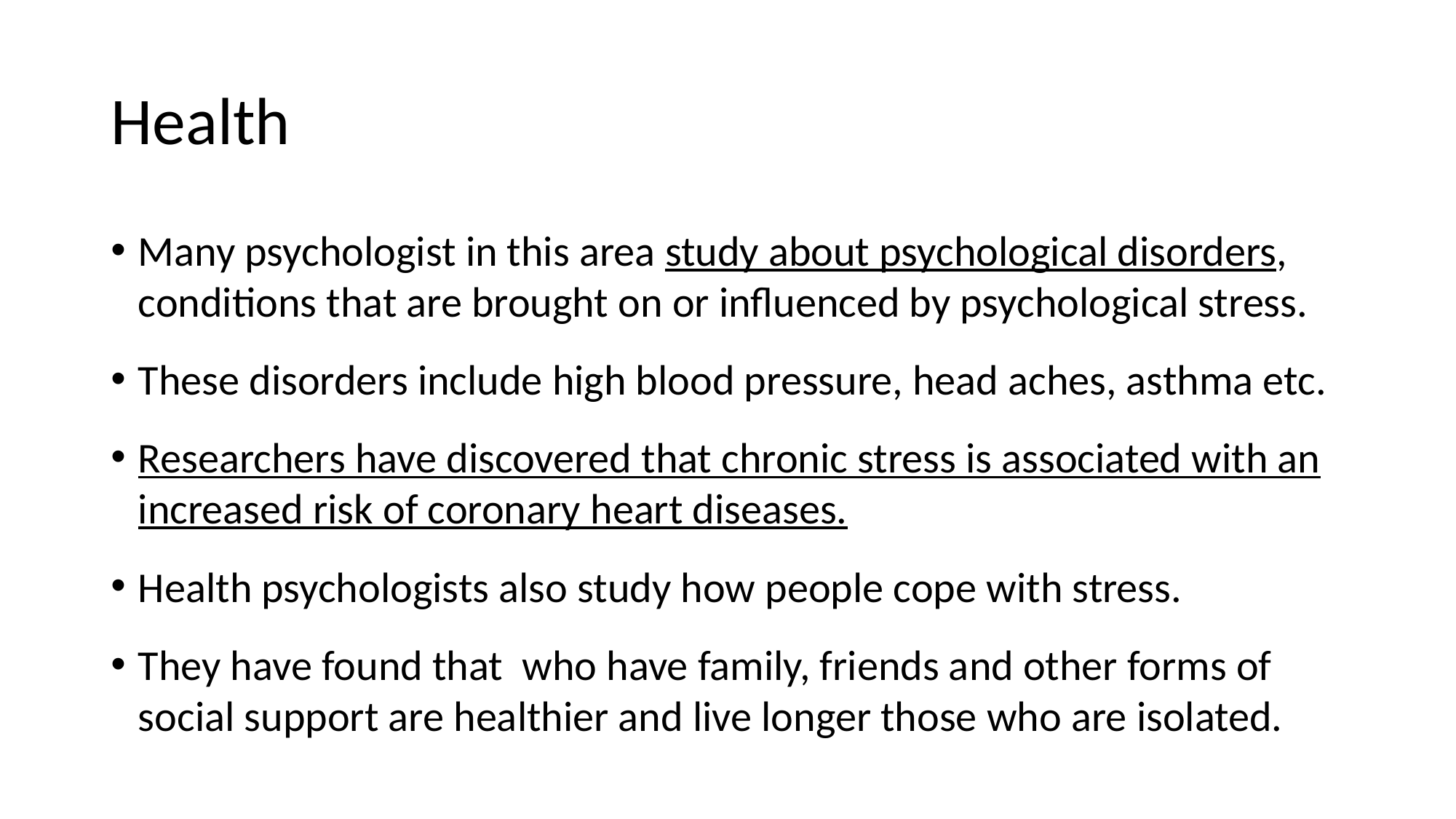

# Health
Many psychologist in this area study about psychological disorders, conditions that are brought on or influenced by psychological stress.
These disorders include high blood pressure, head aches, asthma etc.
Researchers have discovered that chronic stress is associated with an increased risk of coronary heart diseases.
Health psychologists also study how people cope with stress.
They have found that  who have family, friends and other forms of social support are healthier and live longer those who are isolated.